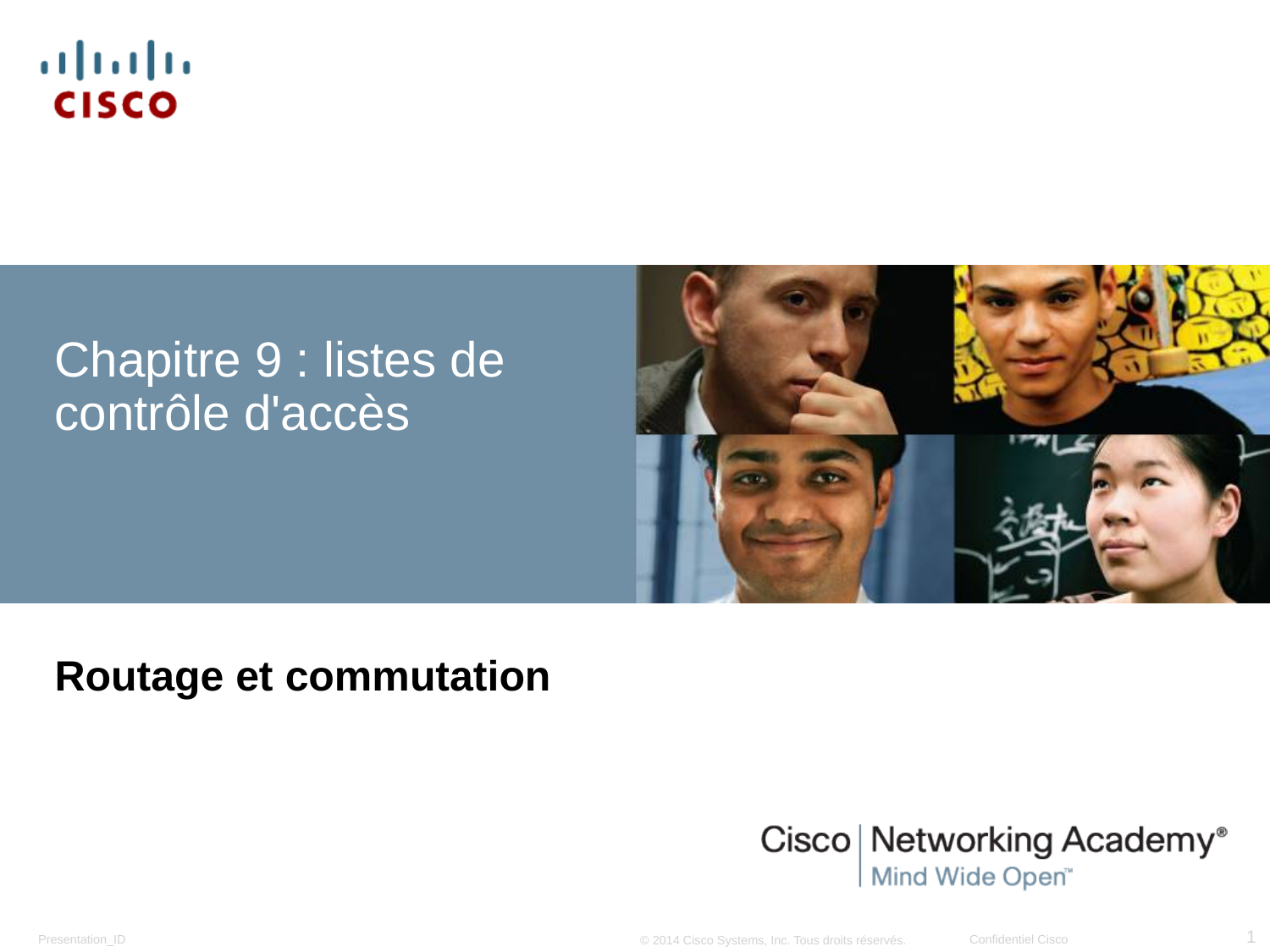

# Chapitre 9 : listes de contrôle d'accès
Routage et commutation